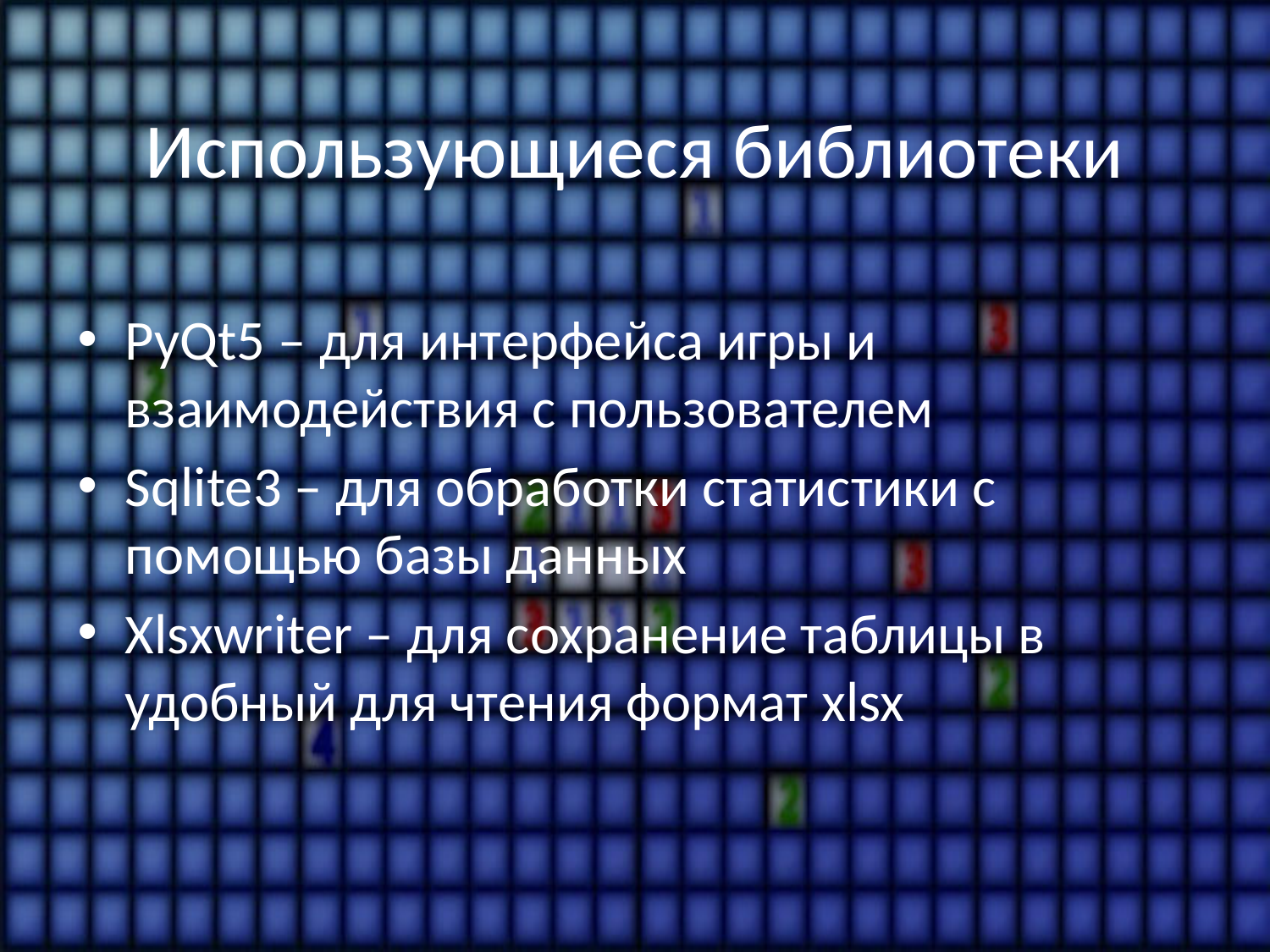

# Использующиеся библиотеки
PyQt5 – для интерфейса игры и взаимодействия с пользователем
Sqlite3 – для обработки статистики с помощью базы данных
Xlsxwriter – для сохранение таблицы в удобный для чтения формат xlsx